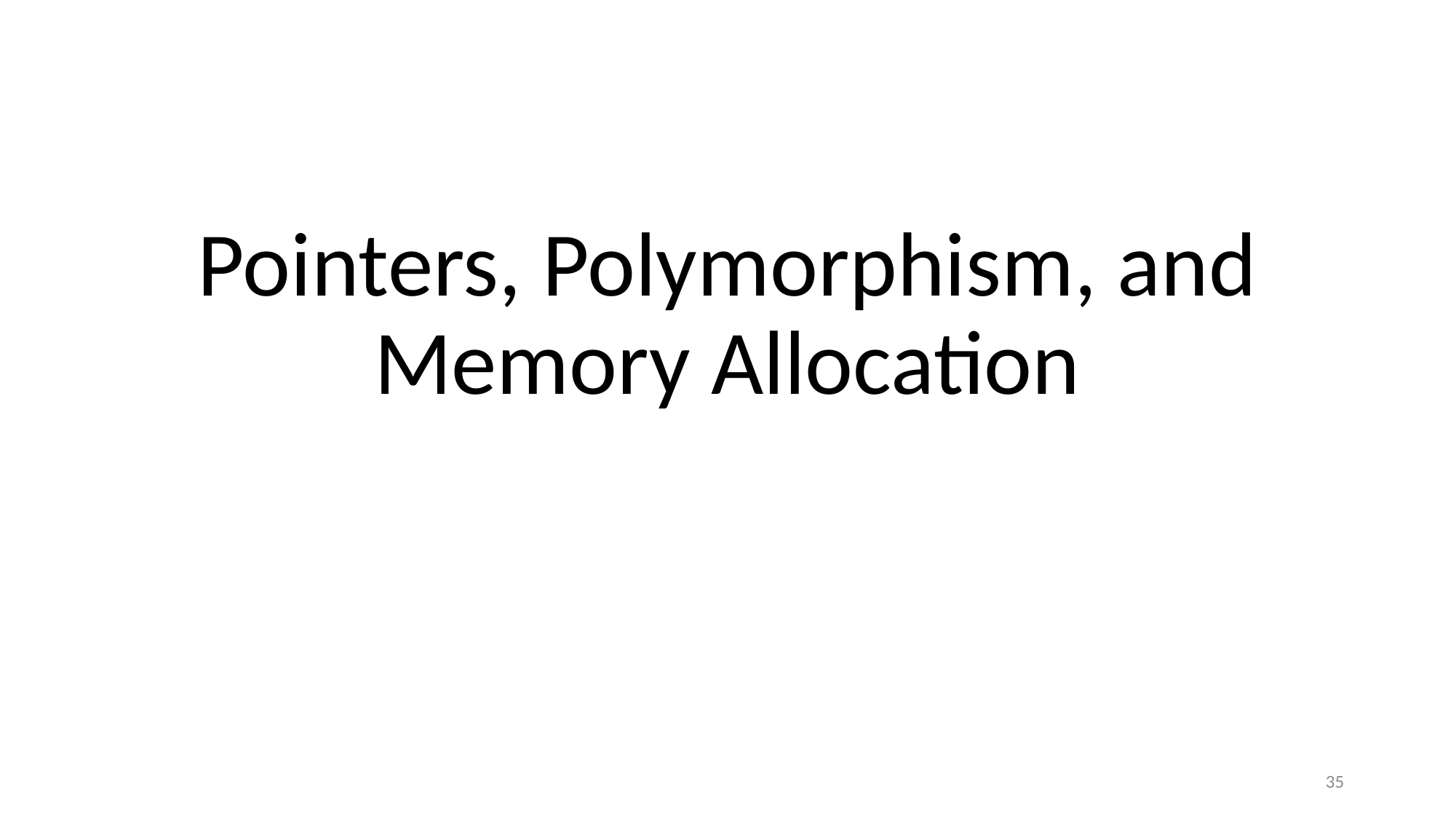

# Pointers, Polymorphism, and Memory Allocation

35